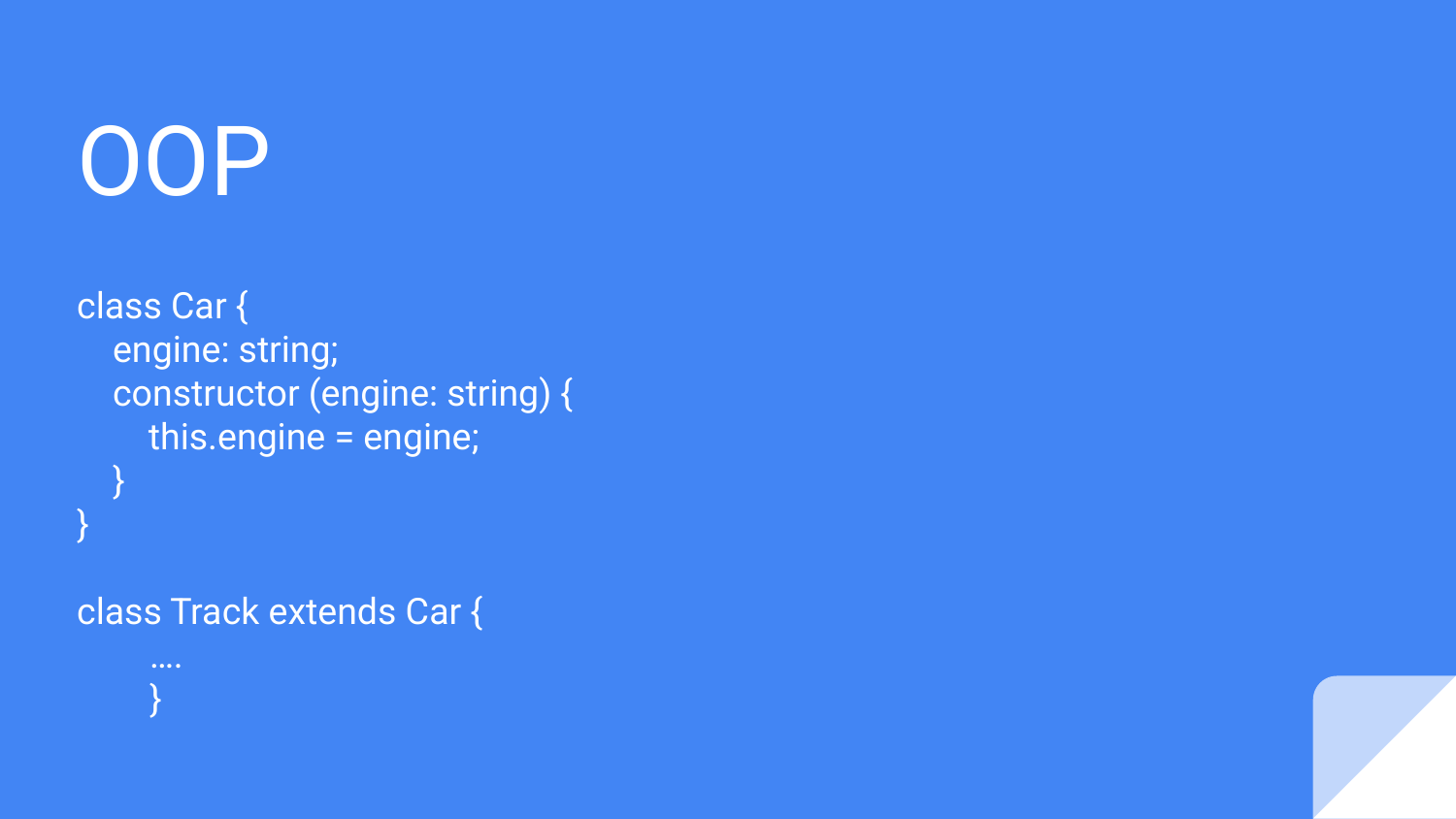

# OOP
class Car {
    engine: string;
    constructor (engine: string) {
        this.engine = engine;
    }
}

class Track extends Car {
….
}